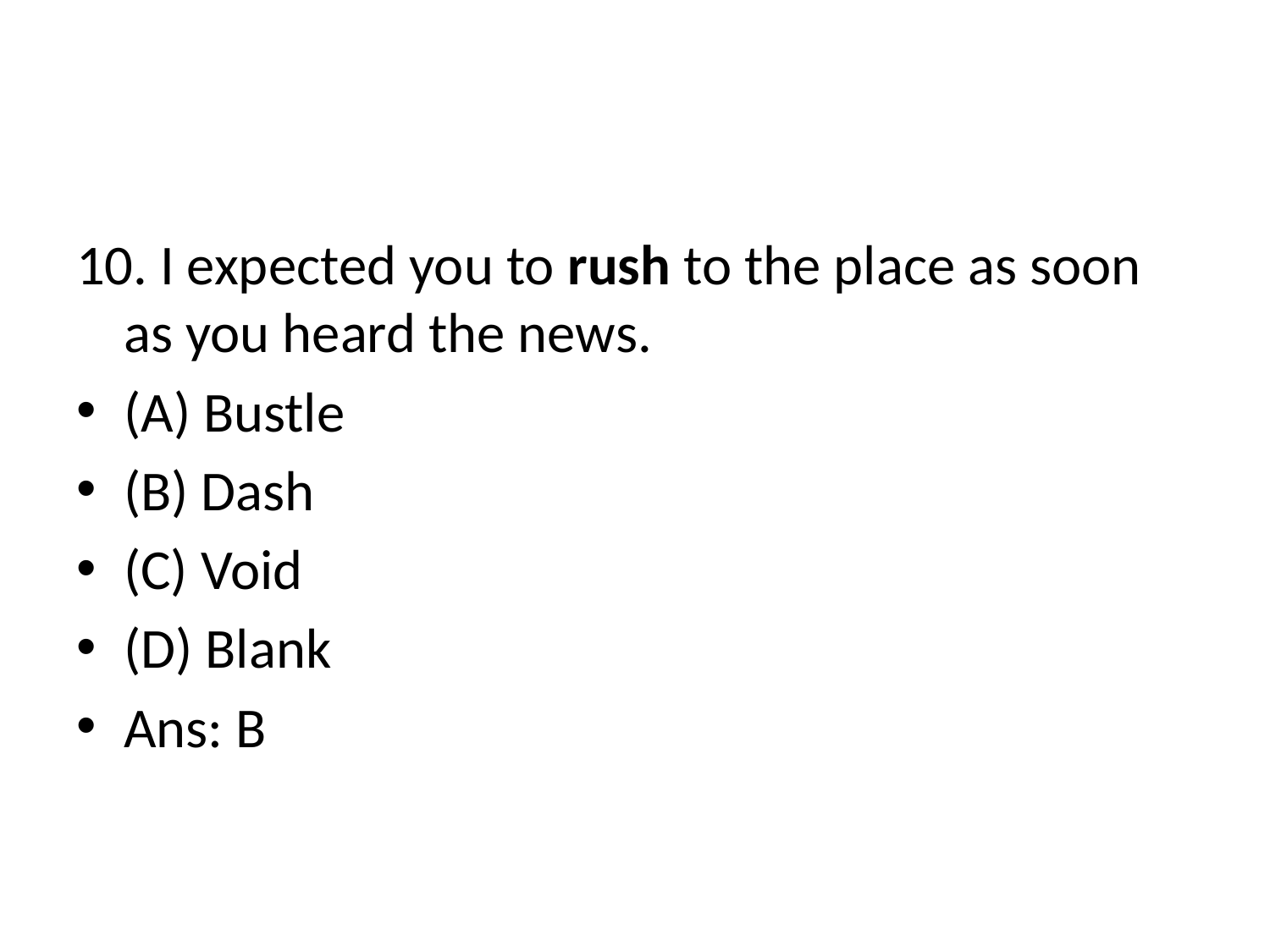

10. I expected you to rush to the place as soon as you heard the news.
(A) Bustle
(B) Dash
(C) Void
(D) Blank
Ans: B